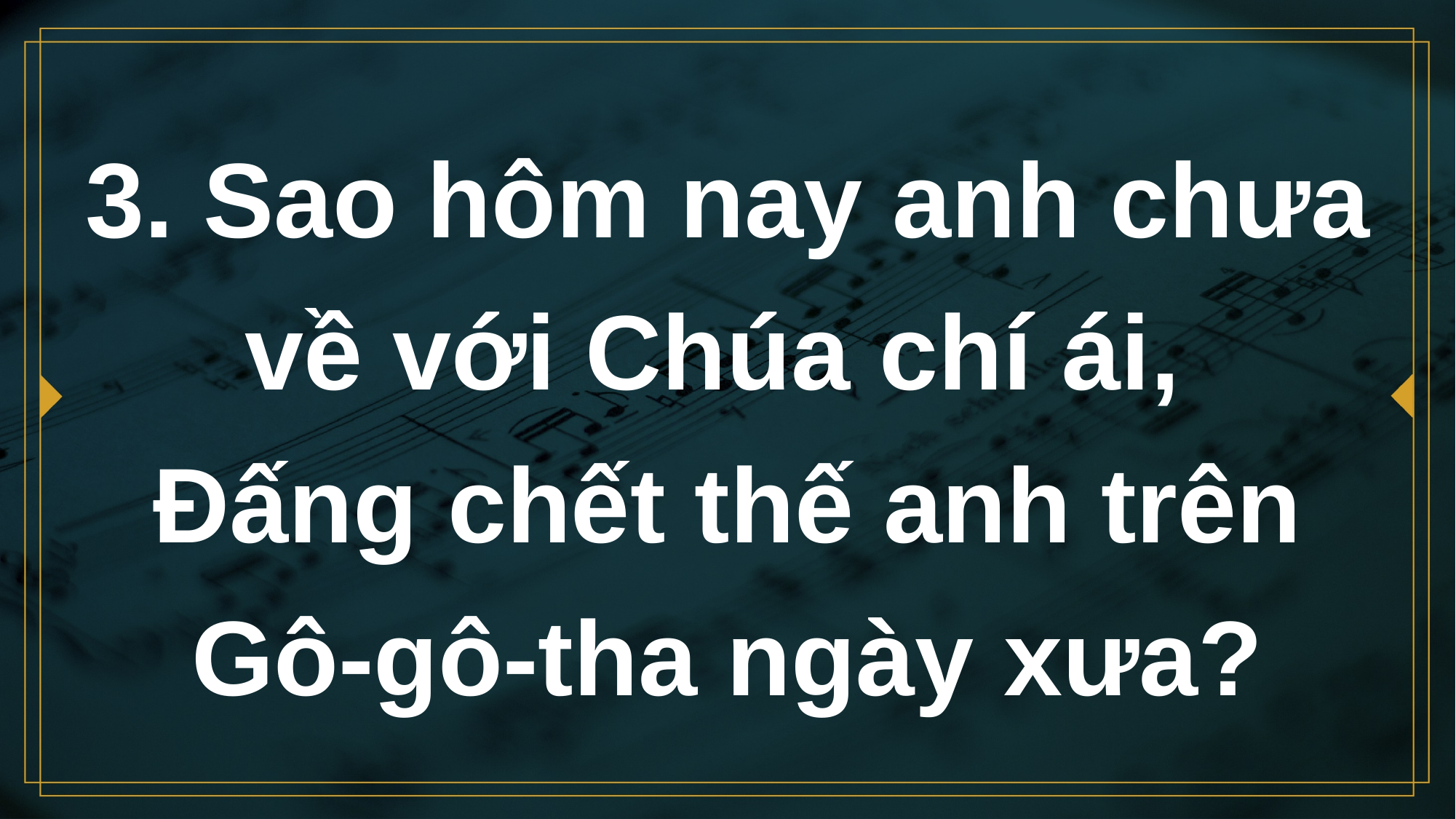

# 3. Sao hôm nay anh chưa về với Chúa chí ái, Đấng chết thế anh trên Gô-gô-tha ngày xưa?